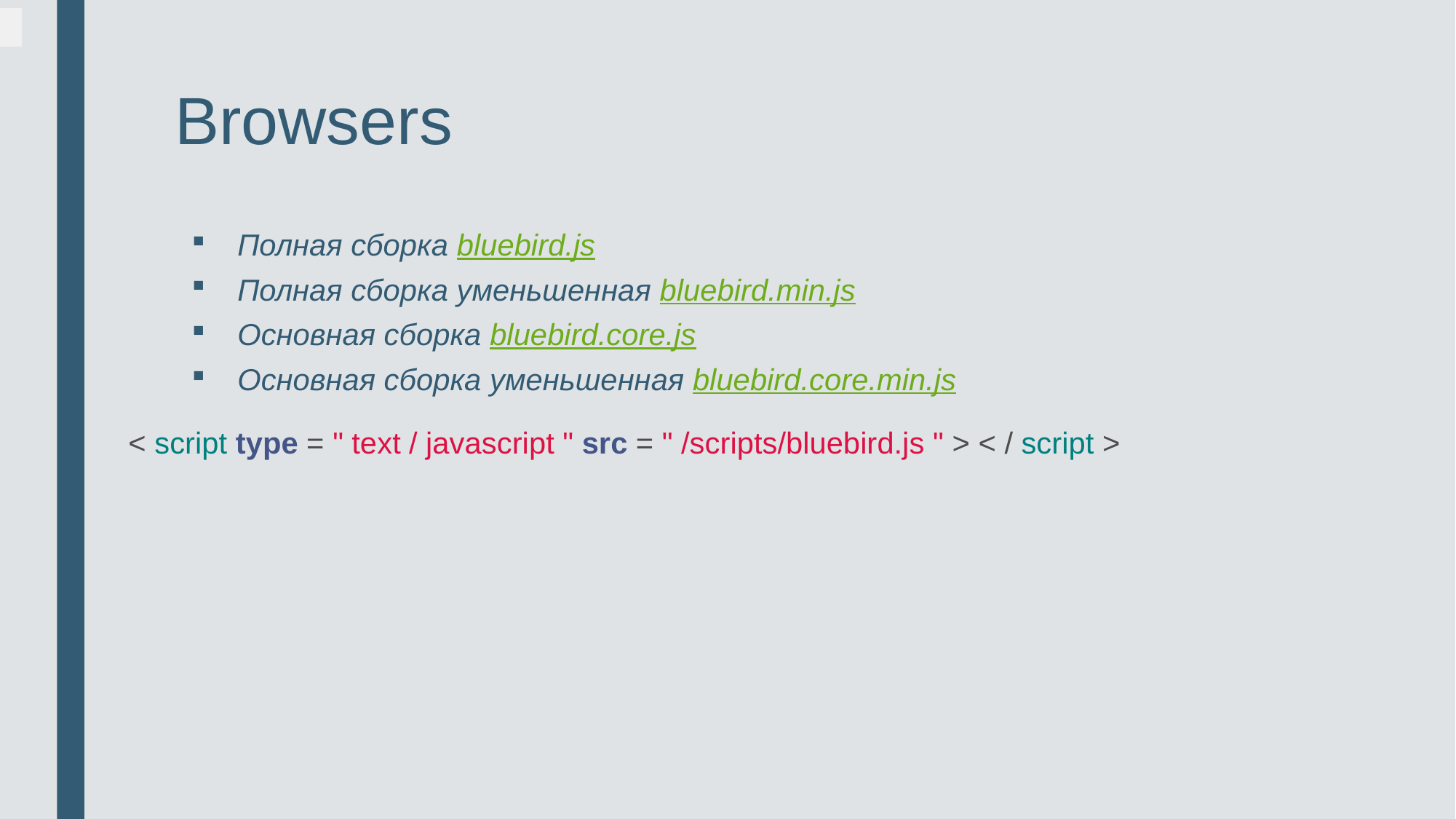

# Browsers
Полная сборка bluebird.js
Полная сборка уменьшенная bluebird.min.js
Основная сборка bluebird.core.js
Основная сборка уменьшенная bluebird.core.min.js
< script type = " text / javascript " src = " /scripts/bluebird.js " > < / script >